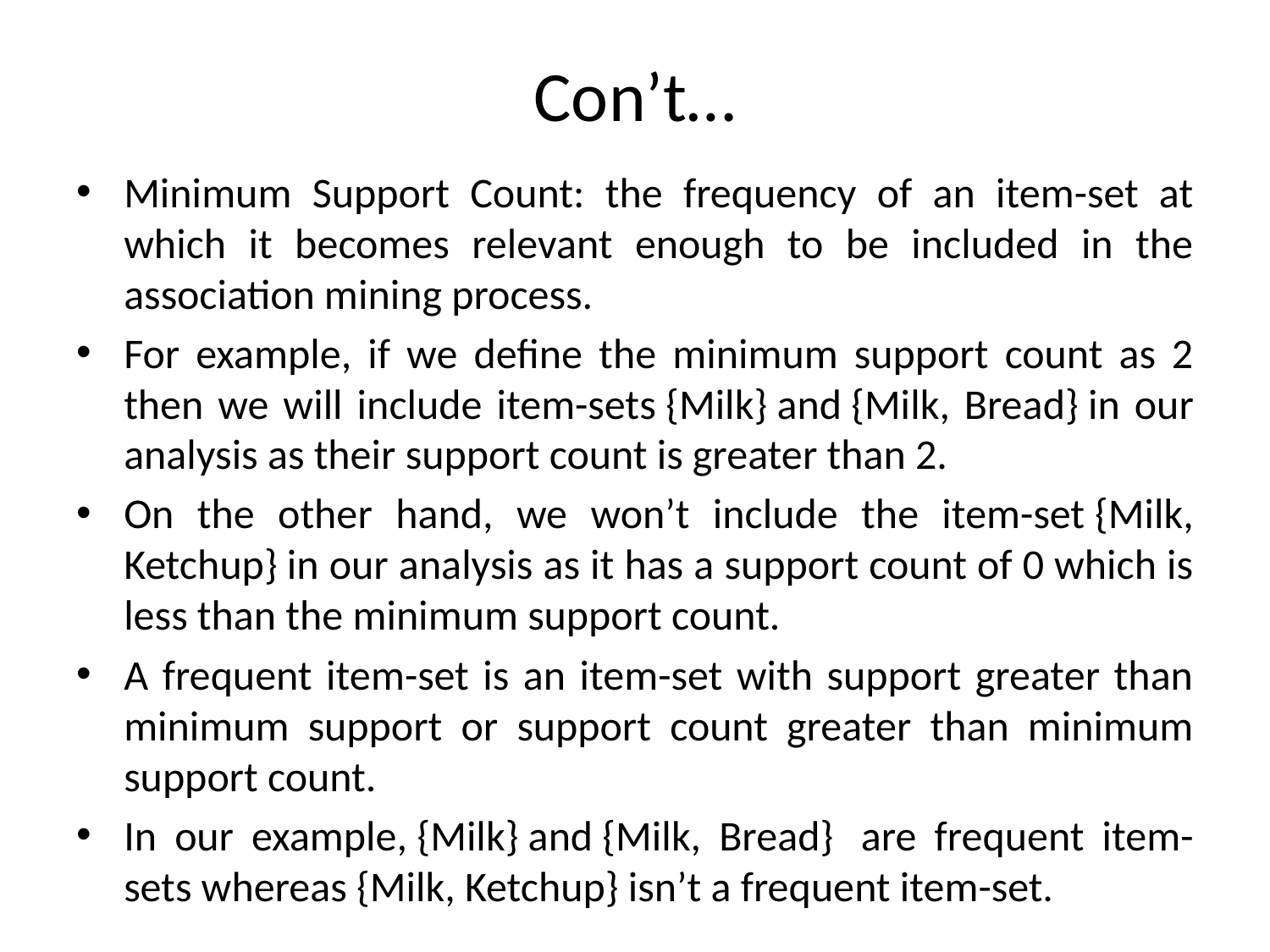

# Con’t…
Minimum Support Count: the frequency of an item-set at which it becomes relevant enough to be included in the association mining process.
For example, if we define the minimum support count as 2 then we will include item-sets {Milk} and {Milk, Bread} in our analysis as their support count is greater than 2.
On the other hand, we won’t include the item-set {Milk, Ketchup} in our analysis as it has a support count of 0 which is less than the minimum support count.
A frequent item-set is an item-set with support greater than minimum support or support count greater than minimum support count.
In our example, {Milk} and {Milk, Bread}  are frequent item-sets whereas {Milk, Ketchup} isn’t a frequent item-set.